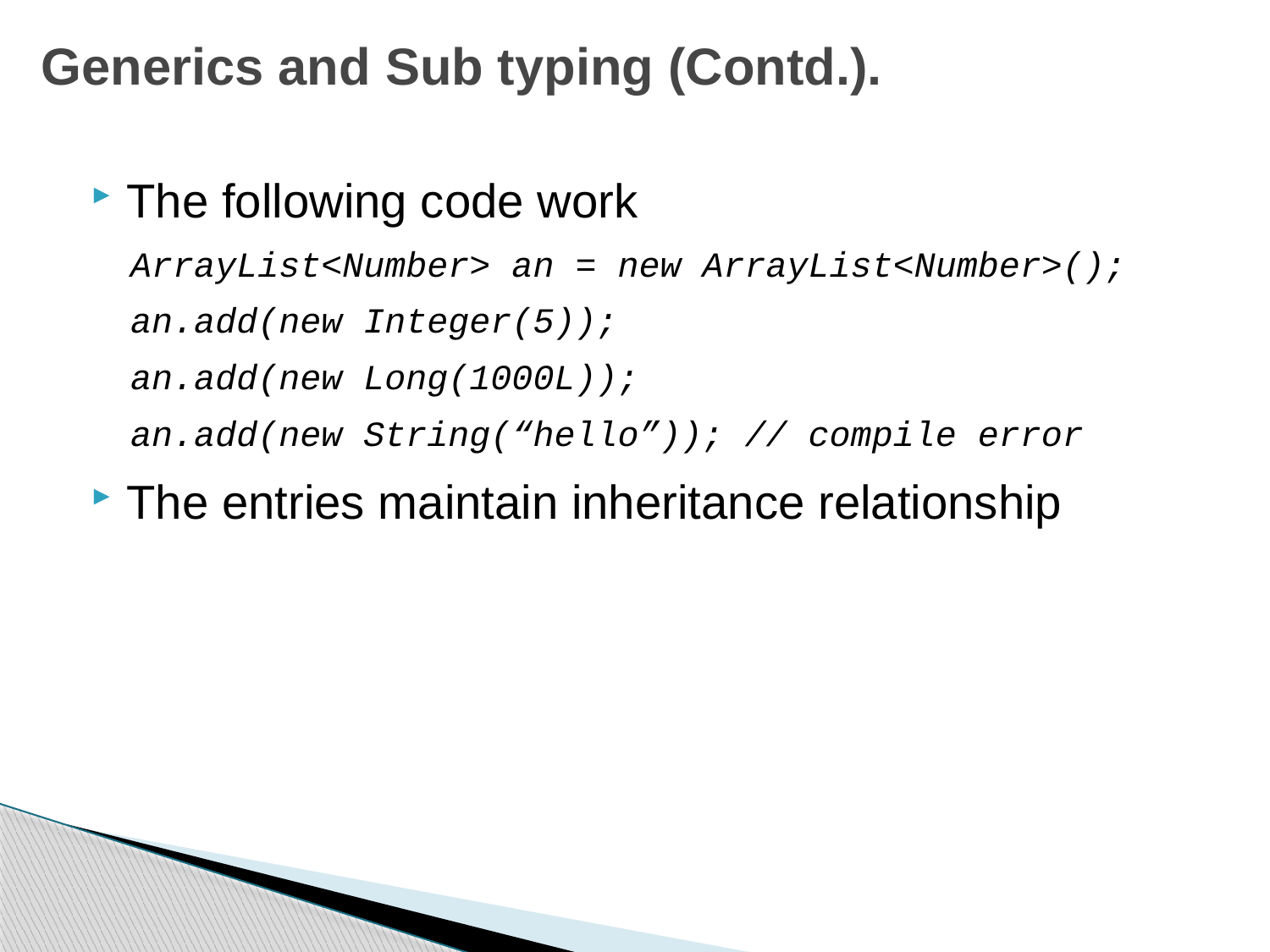

# Generics and Sub typing (Contd.).
The following code work
ArrayList<Number> an = new ArrayList<Number>();
an.add(new Integer(5));
an.add(new Long(1000L));
an.add(new String(“hello”)); // compile error
The entries maintain inheritance relationship